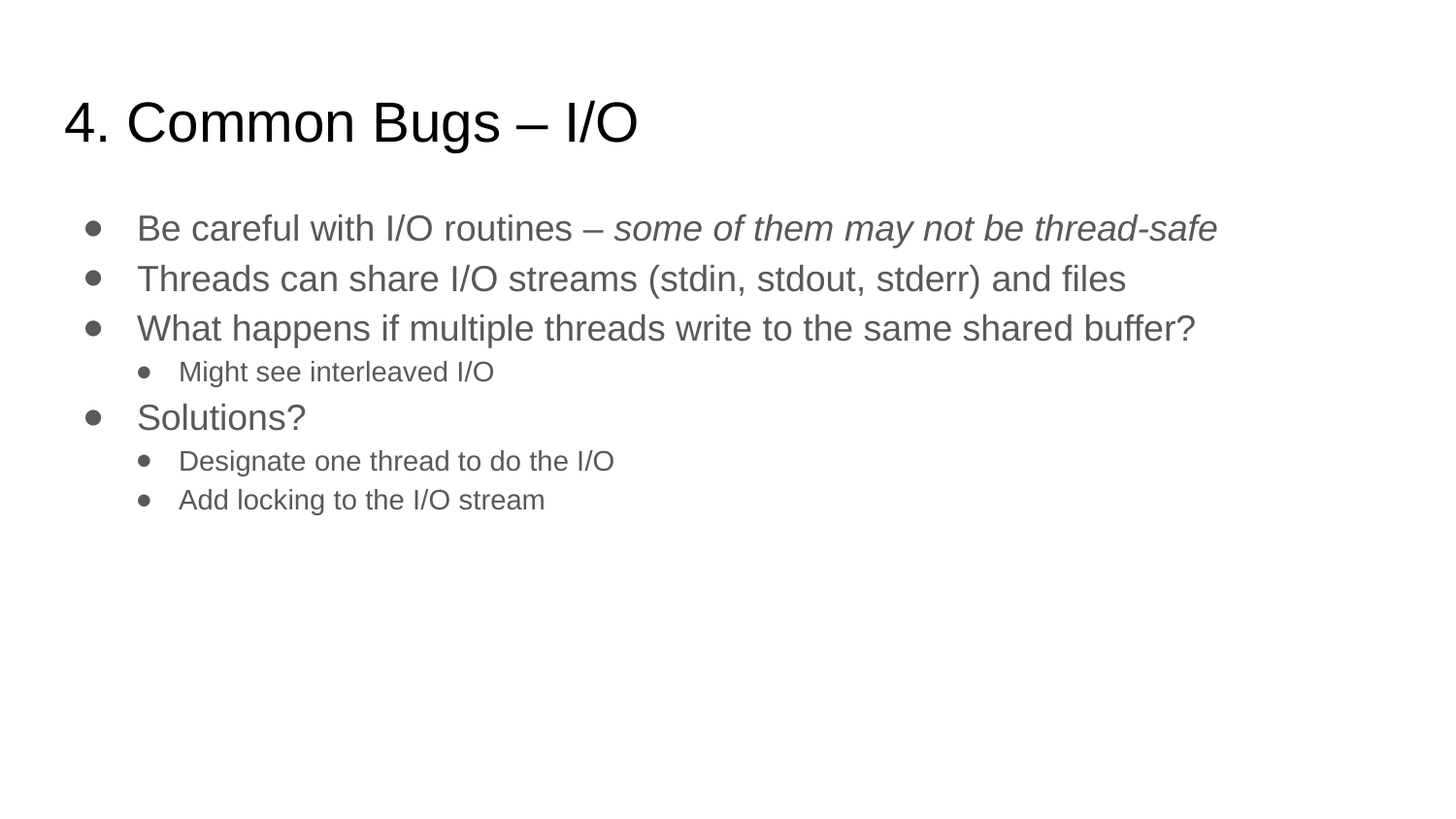

# 4. Common Bugs – I/O
Be careful with I/O routines – some of them may not be thread-safe
Threads can share I/O streams (stdin, stdout, stderr) and files
What happens if multiple threads write to the same shared buffer?
Might see interleaved I/O
Solutions?
Designate one thread to do the I/O
Add locking to the I/O stream